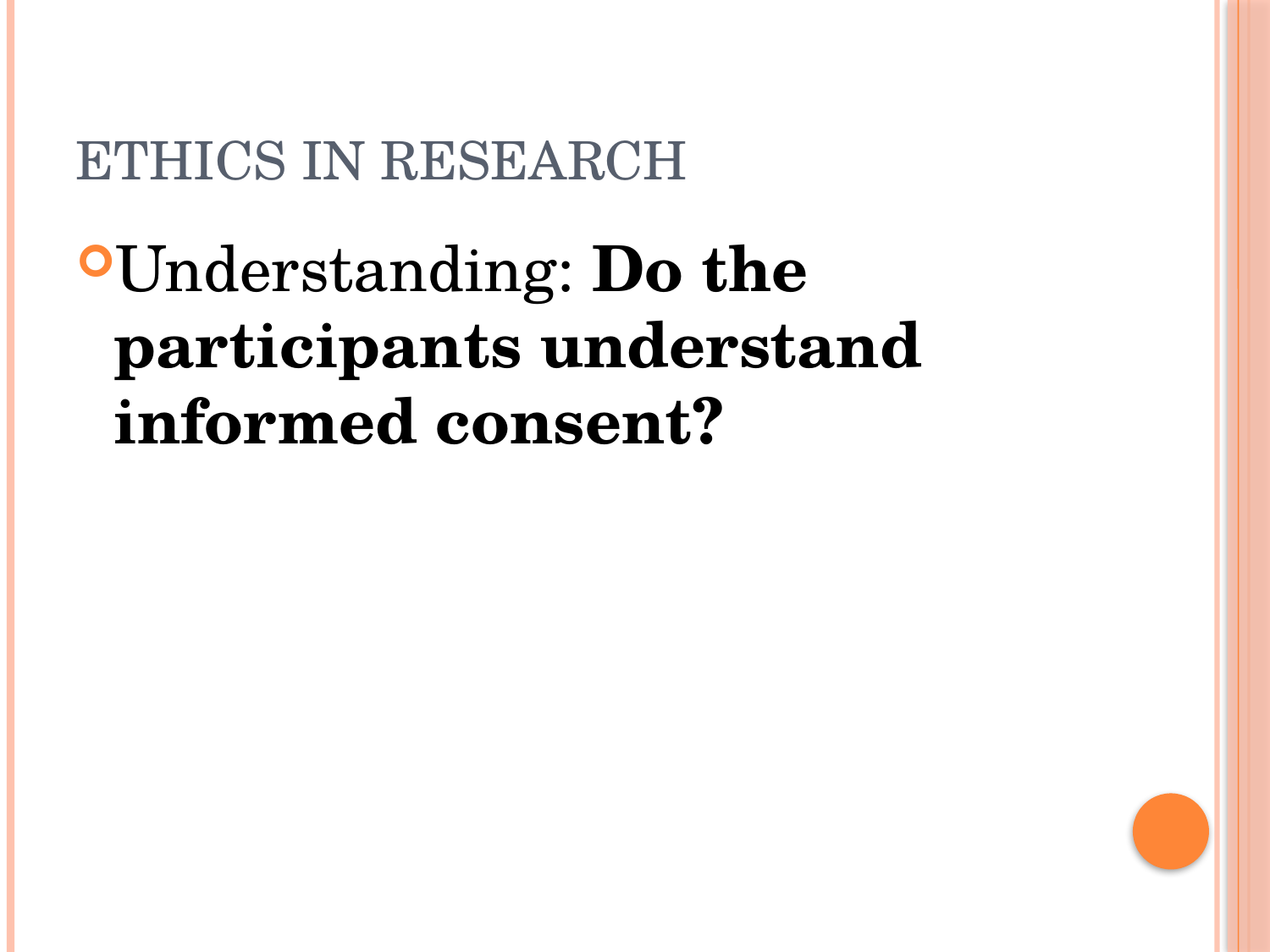

# Ethics in Research
Understanding: Do the participants understand informed consent?